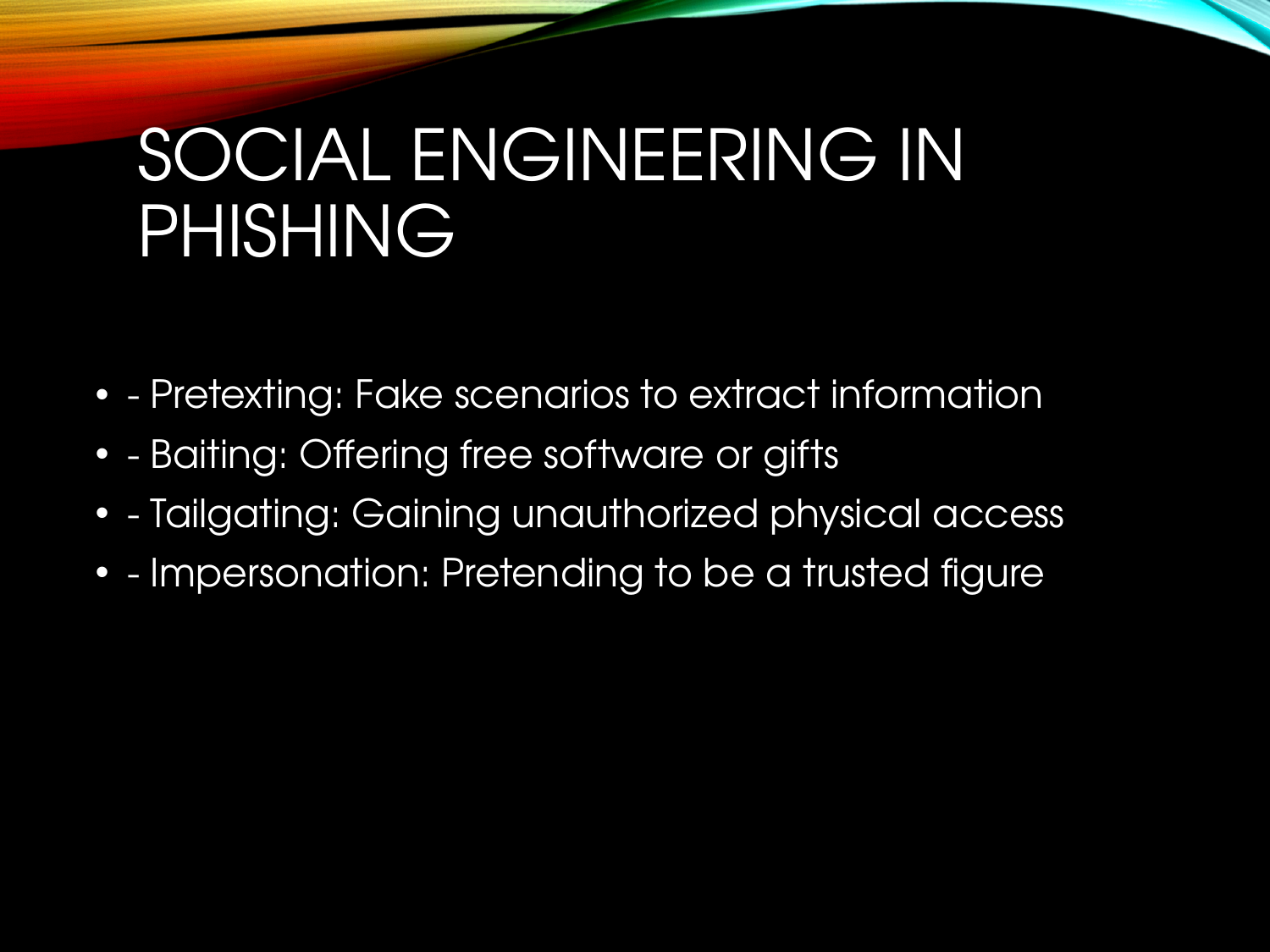

# Social Engineering in Phishing

- Pretexting: Fake scenarios to extract information
- Baiting: Offering free software or gifts
- Tailgating: Gaining unauthorized physical access
- Impersonation: Pretending to be a trusted figure